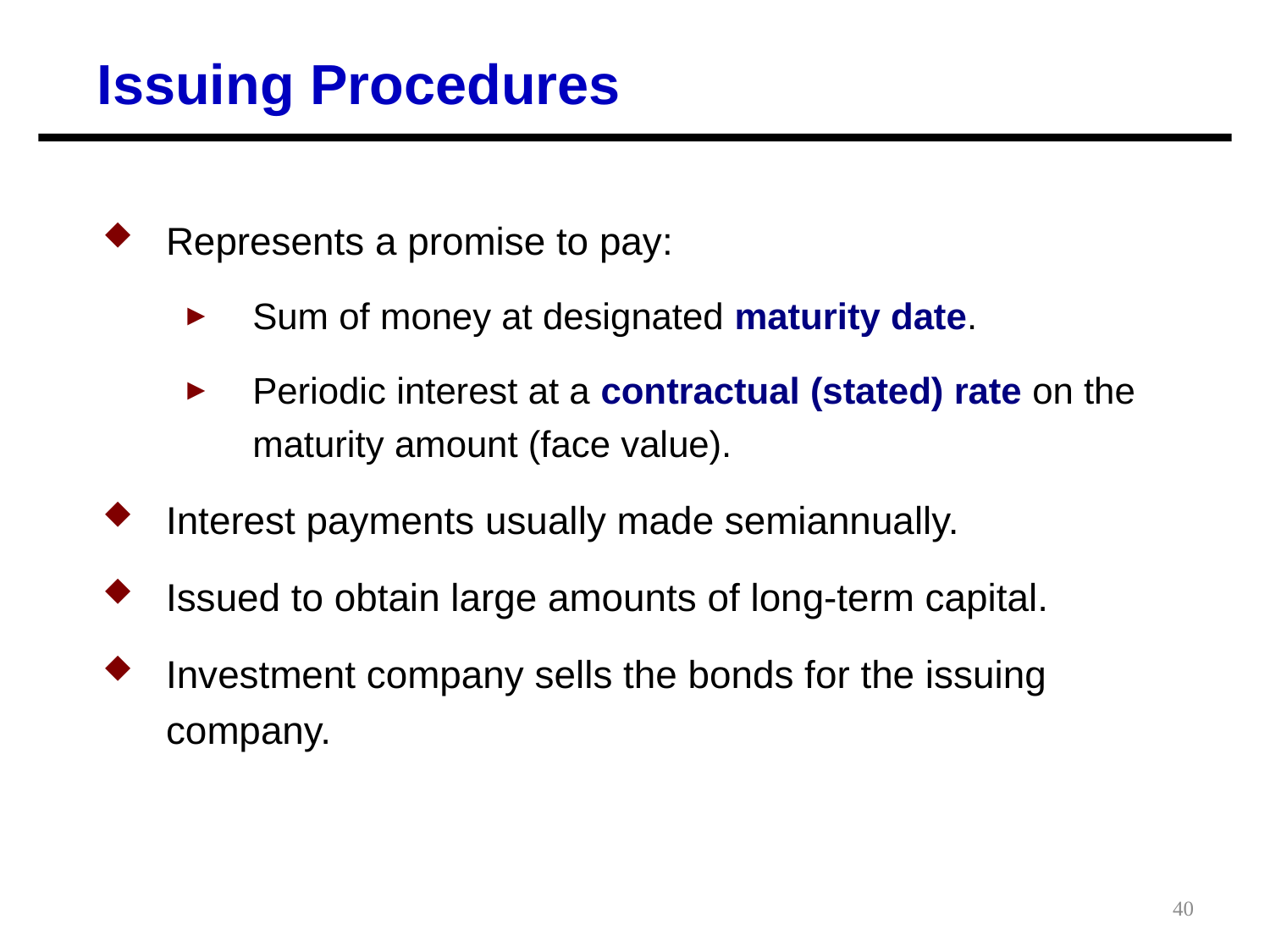

Issuing Procedures

Represents a promise to pay:
Sum of money at designated maturity date.
Periodic interest at a contractual (stated) rate on the maturity amount (face value).
Interest payments usually made semiannually.
Issued to obtain large amounts of long-term capital.
Investment company sells the bonds for the issuing company.
40